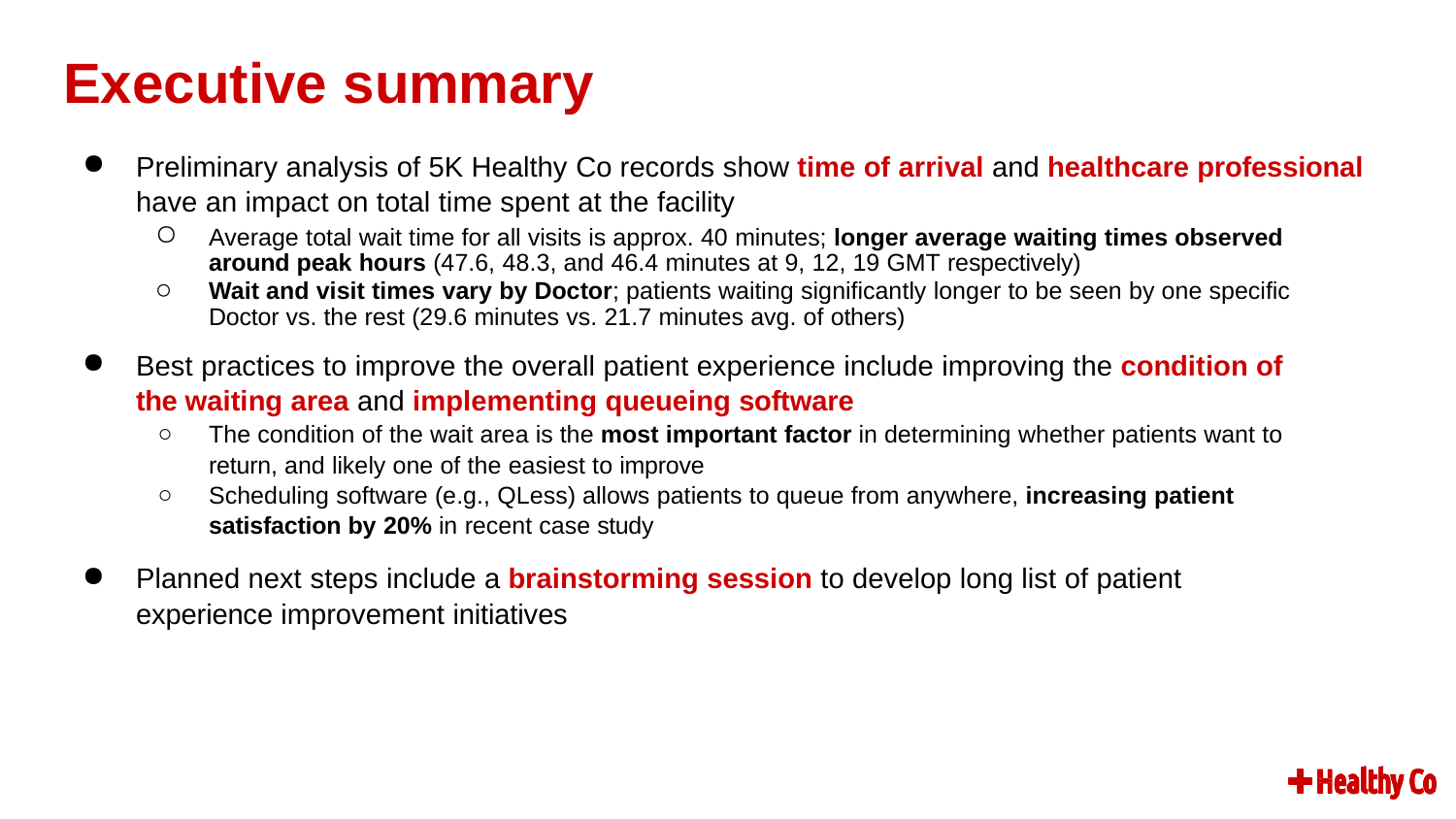

# Executive summary
Preliminary analysis of 5K Healthy Co records show time of arrival and healthcare professional
have an impact on total time spent at the facility
Average total wait time for all visits is approx. 40 minutes; longer average waiting times observed around peak hours (47.6, 48.3, and 46.4 minutes at 9, 12, 19 GMT respectively)
Wait and visit times vary by Doctor; patients waiting significantly longer to be seen by one specific Doctor vs. the rest (29.6 minutes vs. 21.7 minutes avg. of others)
Best practices to improve the overall patient experience include improving the condition of the waiting area and implementing queueing software
The condition of the wait area is the most important factor in determining whether patients want to return, and likely one of the easiest to improve
Scheduling software (e.g., QLess) allows patients to queue from anywhere, increasing patient satisfaction by 20% in recent case study
Planned next steps include a brainstorming session to develop long list of patient experience improvement initiatives